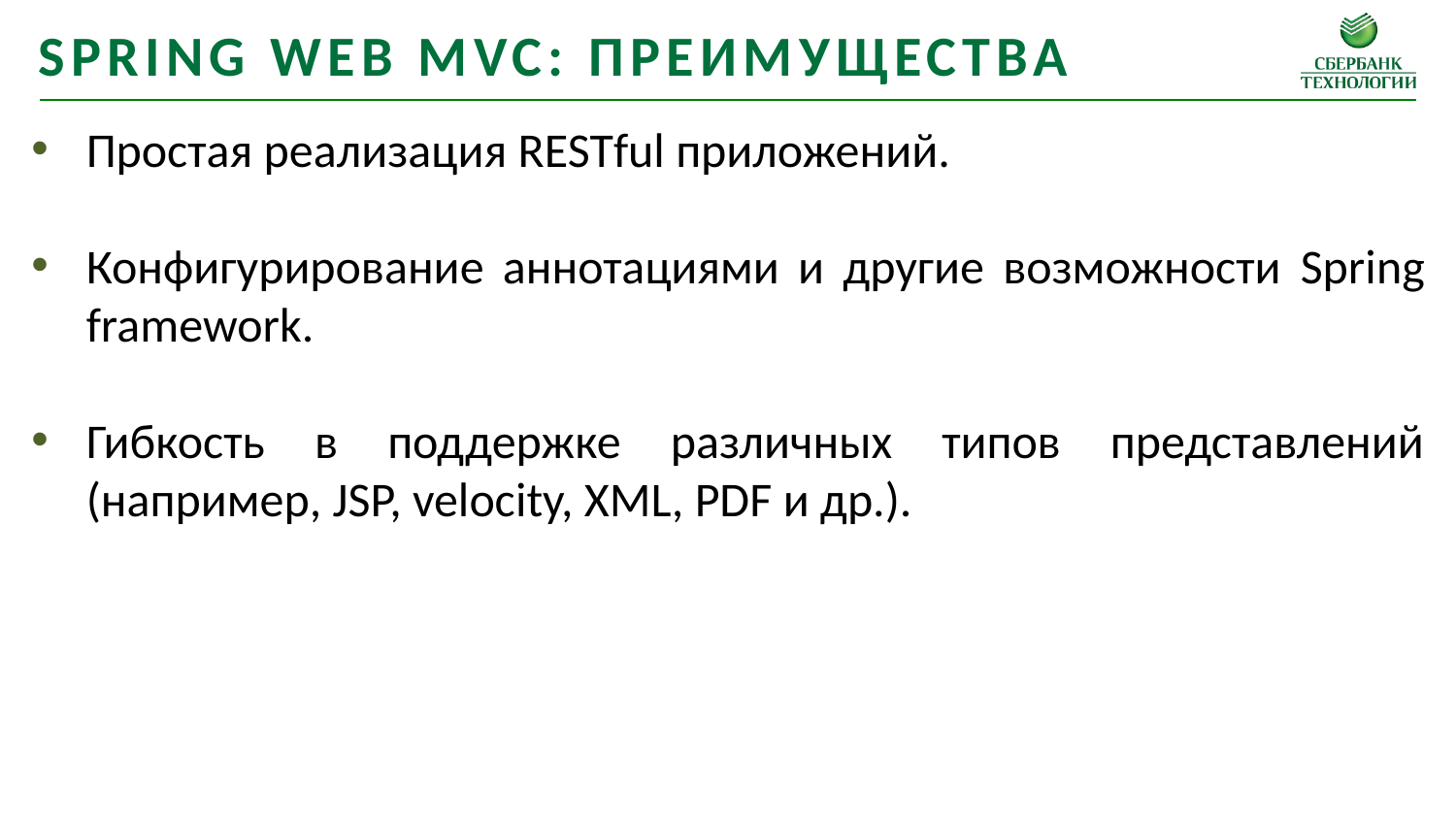

SPRING web mvc: преимущества
Простая реализация RESTful приложений.

Конфигурирование аннотациями и другие возможности Spring framework.

Гибкость в поддержке различных типов представлений (например, JSP, velocity, XML, PDF и др.).